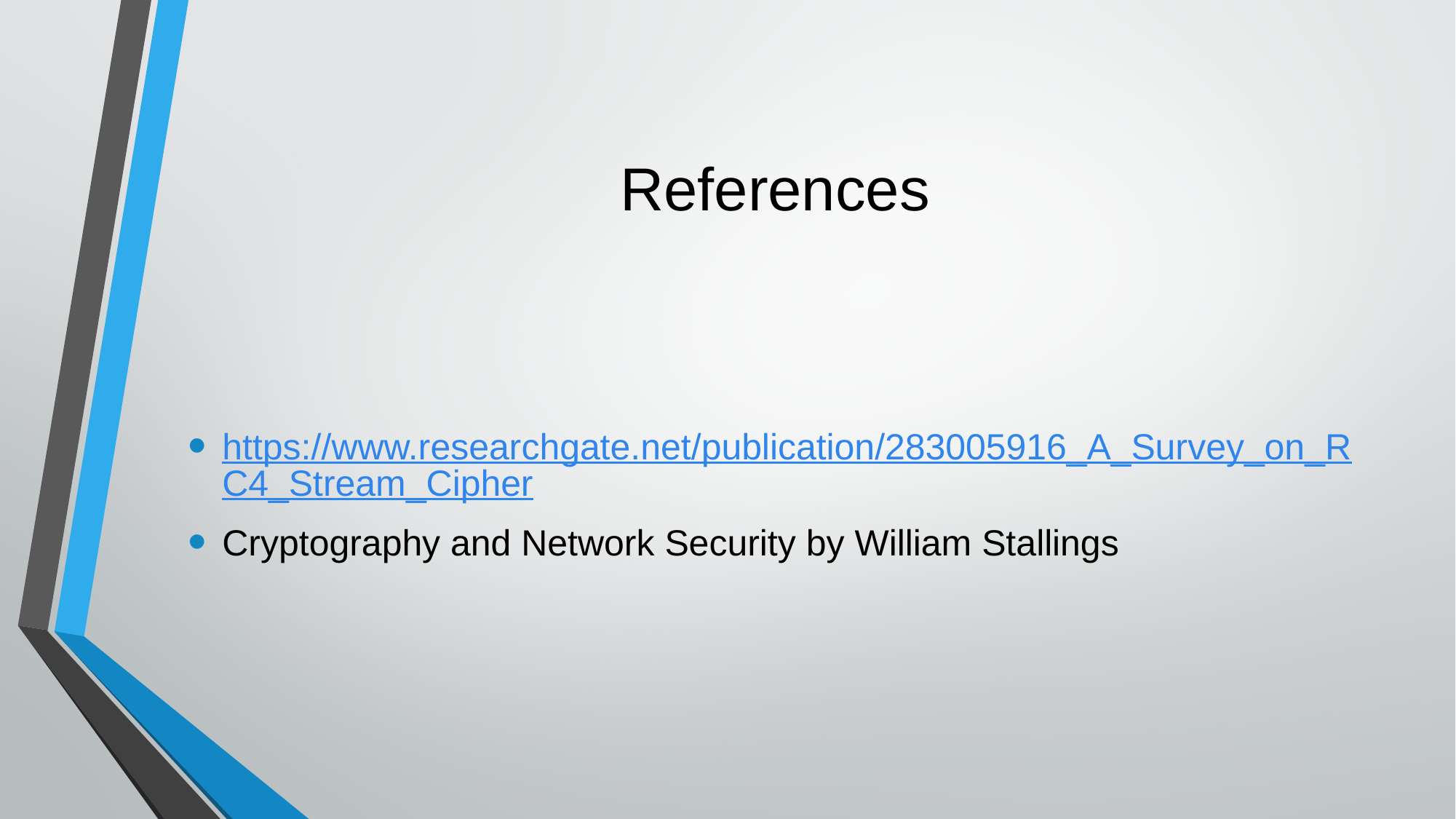

# References
https://www.researchgate.net/publication/283005916_A_Survey_on_RC4_Stream_Cipher
Cryptography and Network Security by William Stallings